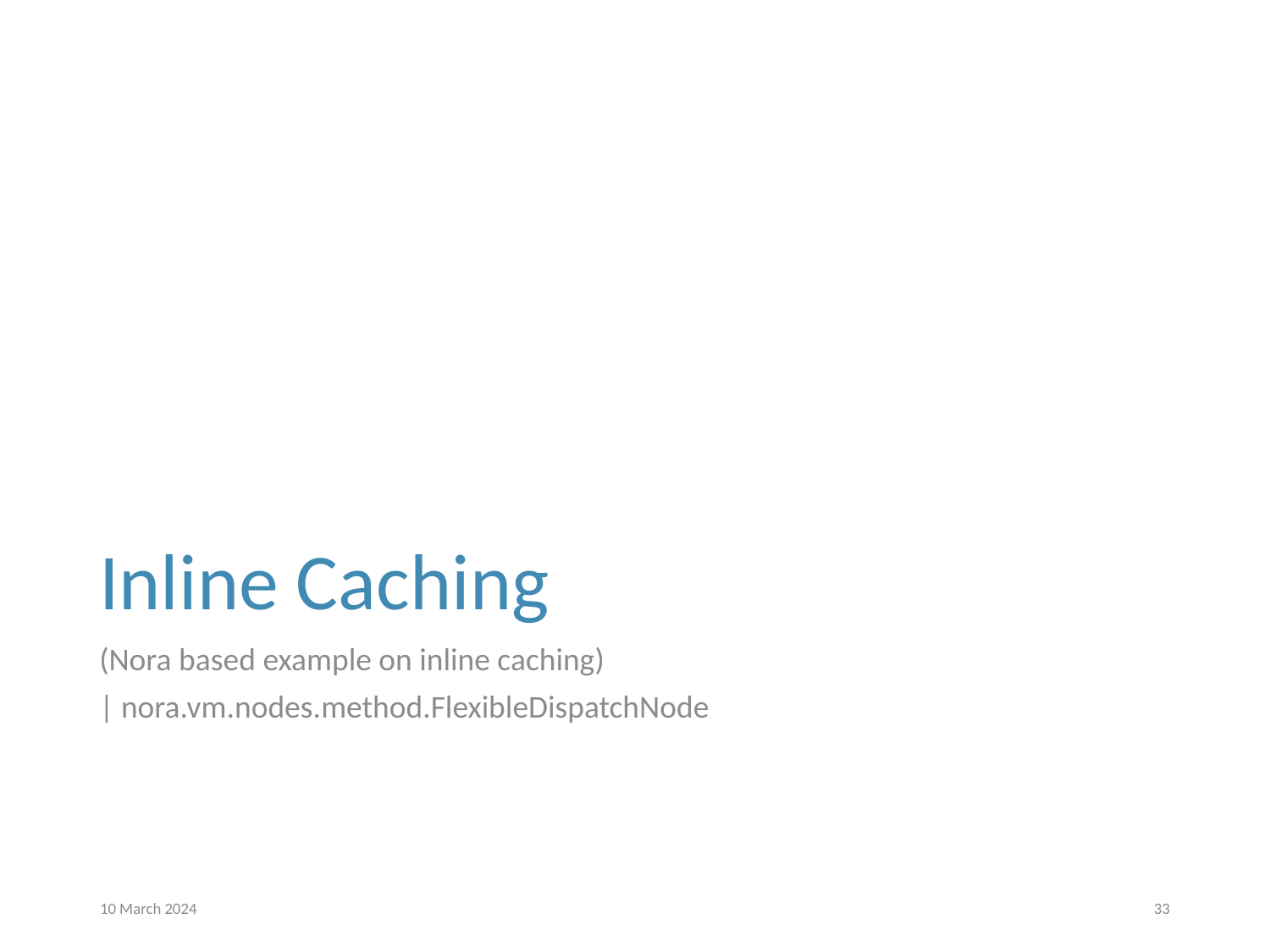

# Inline Caching
(Nora based example on inline caching)
| nora.vm.nodes.method.FlexibleDispatchNode
10 March 2024
33